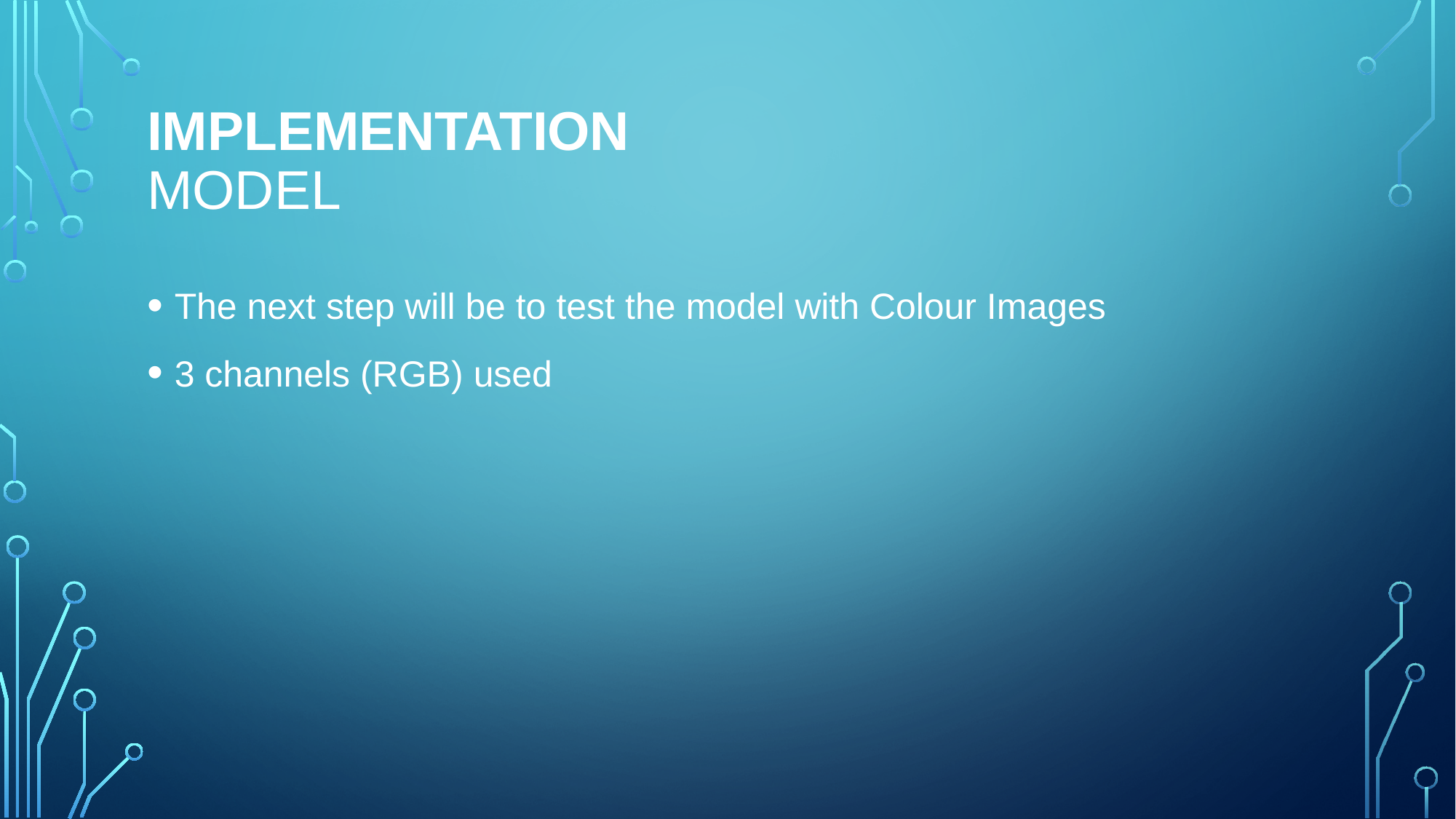

# Implementation Model
The next step will be to test the model with Colour Images
3 channels (RGB) used